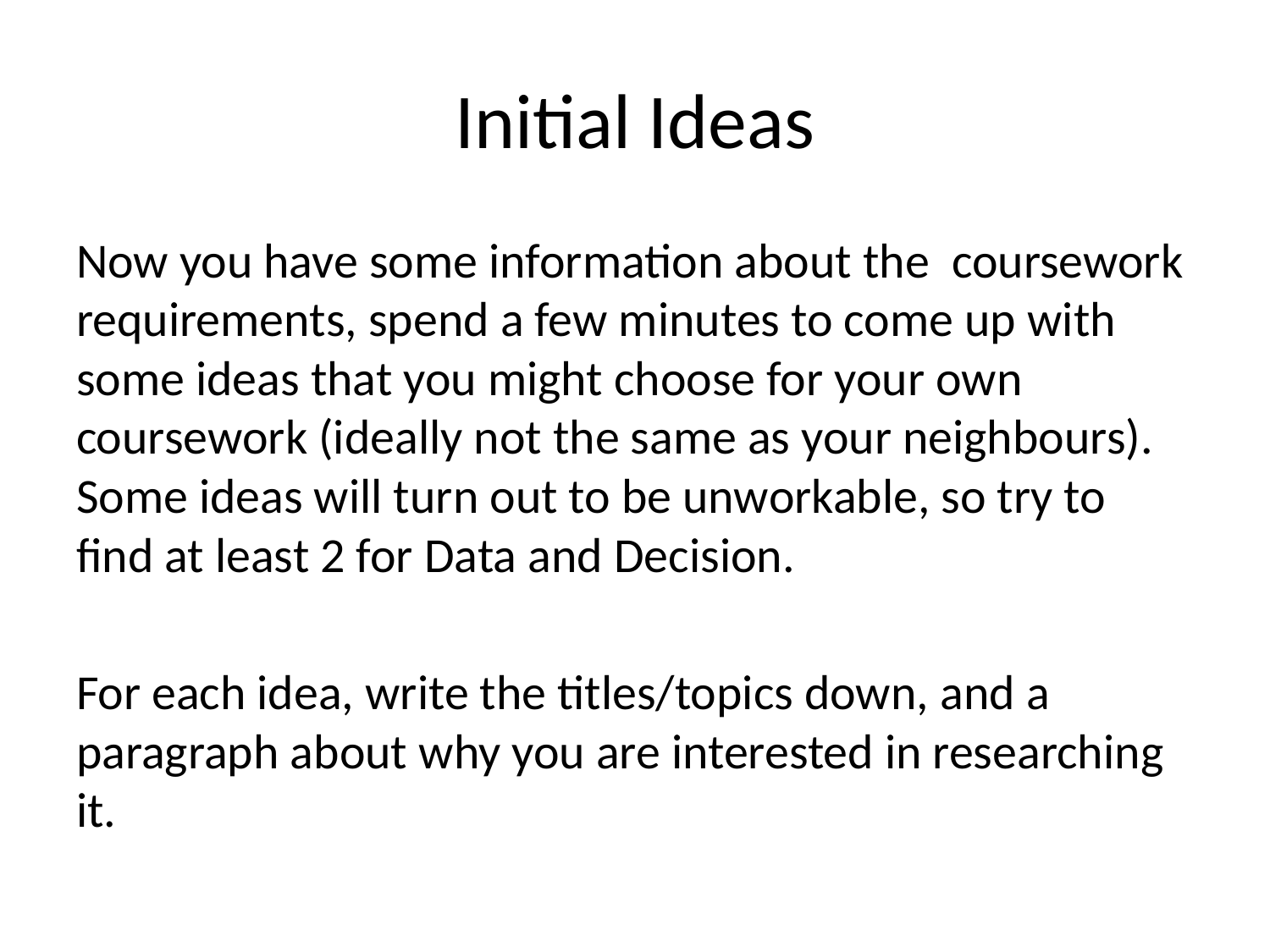

# Initial Ideas
Now you have some information about the  coursework requirements, spend a few minutes to come up with some ideas that you might choose for your own coursework (ideally not the same as your neighbours). Some ideas will turn out to be unworkable, so try to find at least 2 for Data and Decision.

For each idea, write the titles/topics down, and a paragraph about why you are interested in researching it.